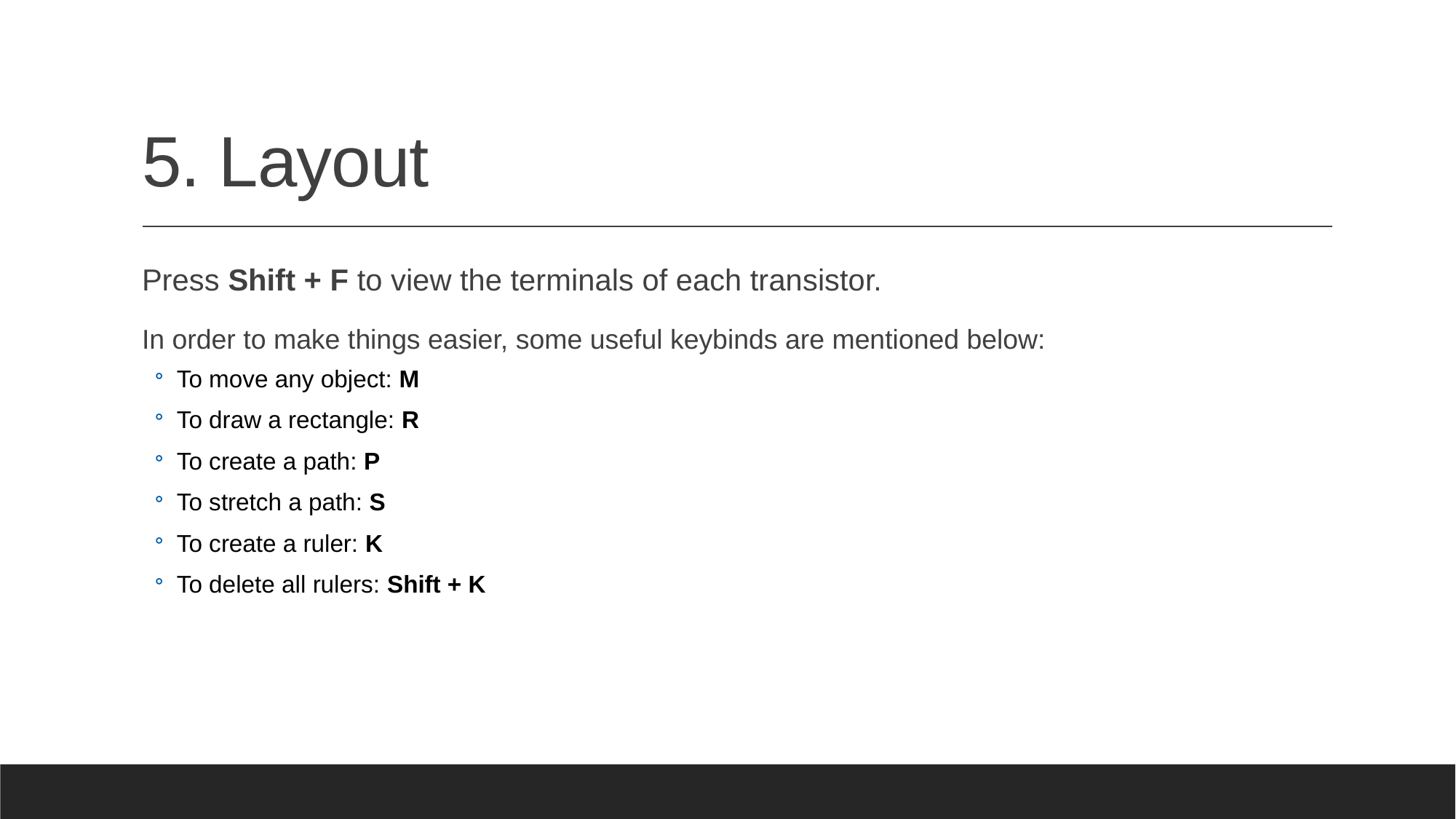

# 5. Layout
Press Shift + F to view the terminals of each transistor.
In order to make things easier, some useful keybinds are mentioned below:
To move any object: M
To draw a rectangle: R
To create a path: P
To stretch a path: S
To create a ruler: K
To delete all rulers: Shift + K